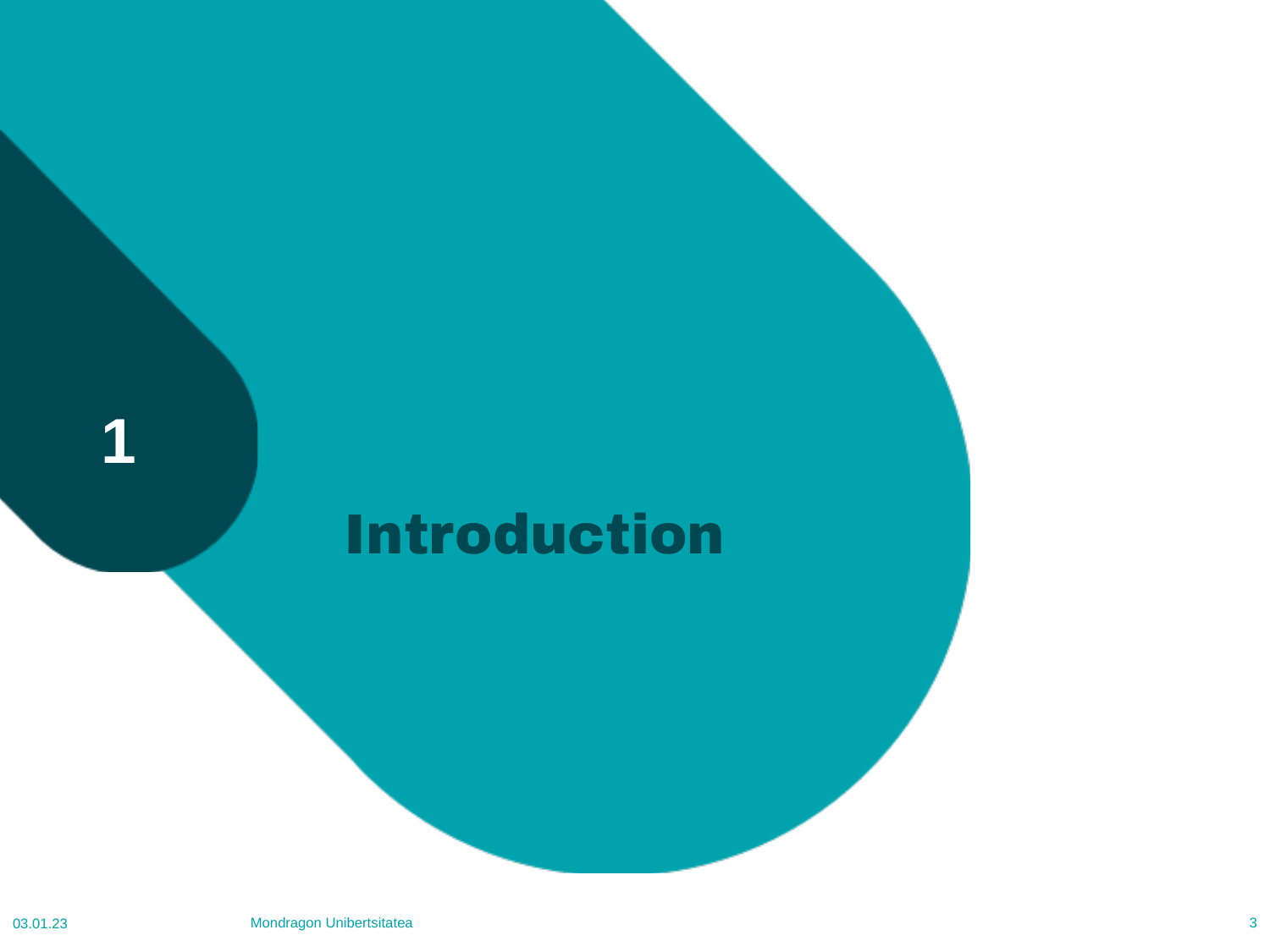

# Introduction
1

Mondragon Unibertsitatea
3
03.01.23